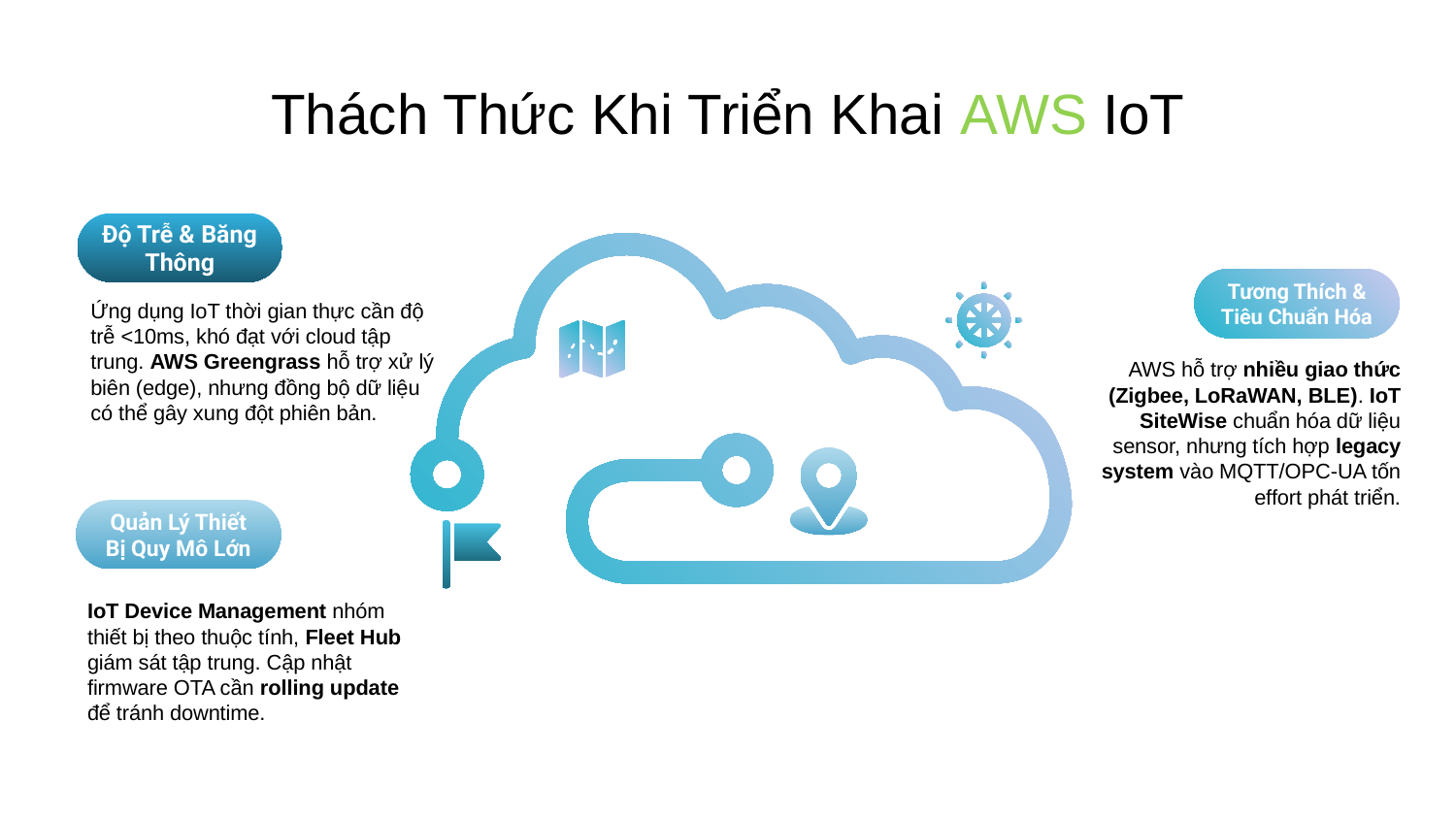

# Thách Thức Khi Triển Khai AWS IoT
Độ Trễ & Băng Thông

Tương Thích & Tiêu Chuẩn Hóa

Ứng dụng IoT thời gian thực cần độ trễ <10ms, khó đạt với cloud tập trung. AWS Greengrass hỗ trợ xử lý biên (edge), nhưng đồng bộ dữ liệu có thể gây xung đột phiên bản.

AWS hỗ trợ nhiều giao thức (Zigbee, LoRaWAN, BLE). IoT SiteWise chuẩn hóa dữ liệu sensor, nhưng tích hợp legacy system vào MQTT/OPC-UA tốn effort phát triển.

Quản Lý Thiết Bị Quy Mô Lớn

IoT Device Management nhóm thiết bị theo thuộc tính, Fleet Hub giám sát tập trung. Cập nhật firmware OTA cần rolling update để tránh downtime.